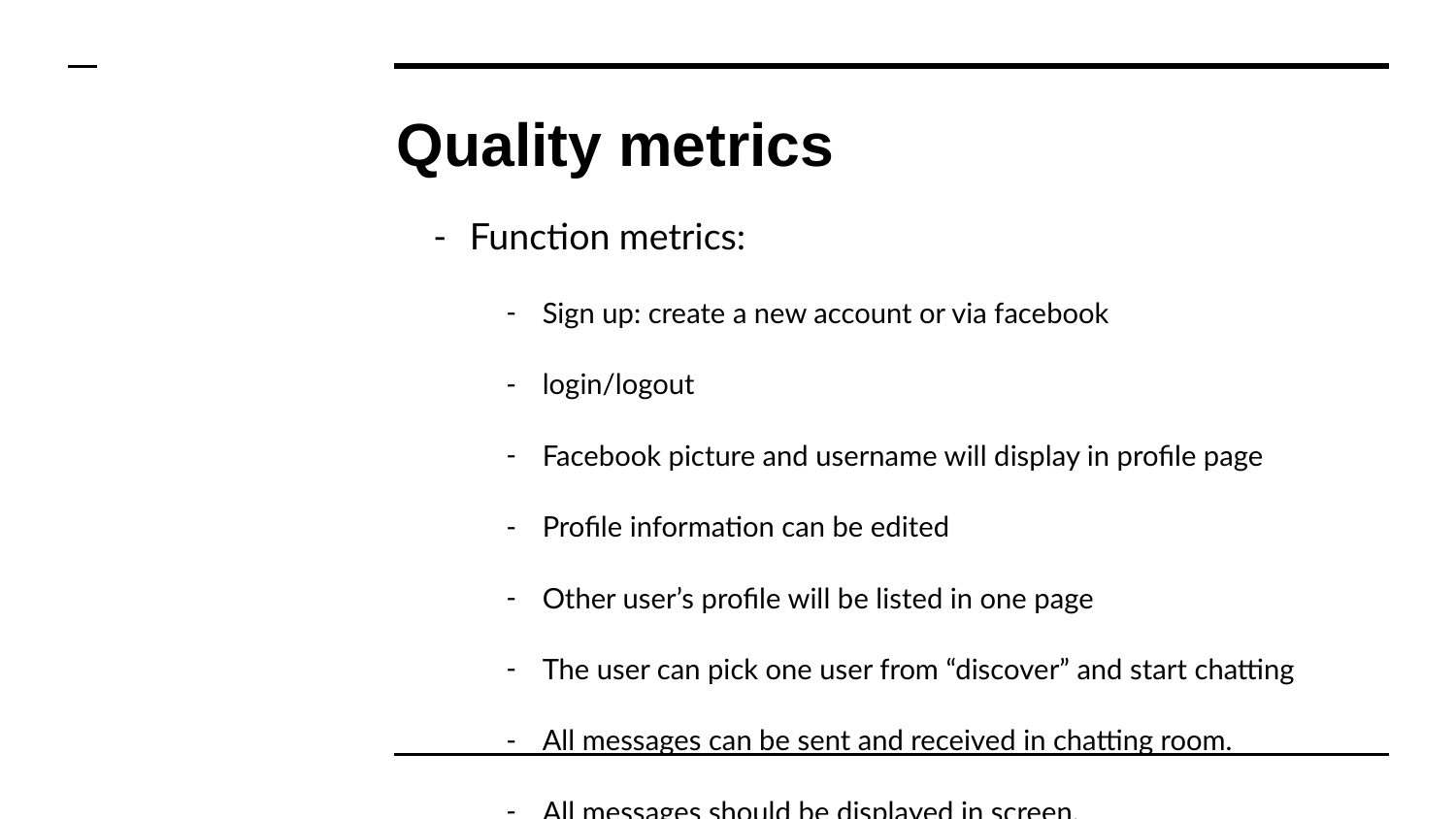

# Quality metrics

Function metrics:
Sign up: create a new account or via facebook
login/logout
Facebook picture and username will display in profile page
Profile information can be edited
Other user’s profile will be listed in one page
The user can pick one user from “discover” and start chatting
All messages can be sent and received in chatting room.
All messages should be displayed in screen.
Maintainability metrics:
All modules and code should be understandable (with comments) for other developers (members and professor).
All functions should pass Testing plan successfully.